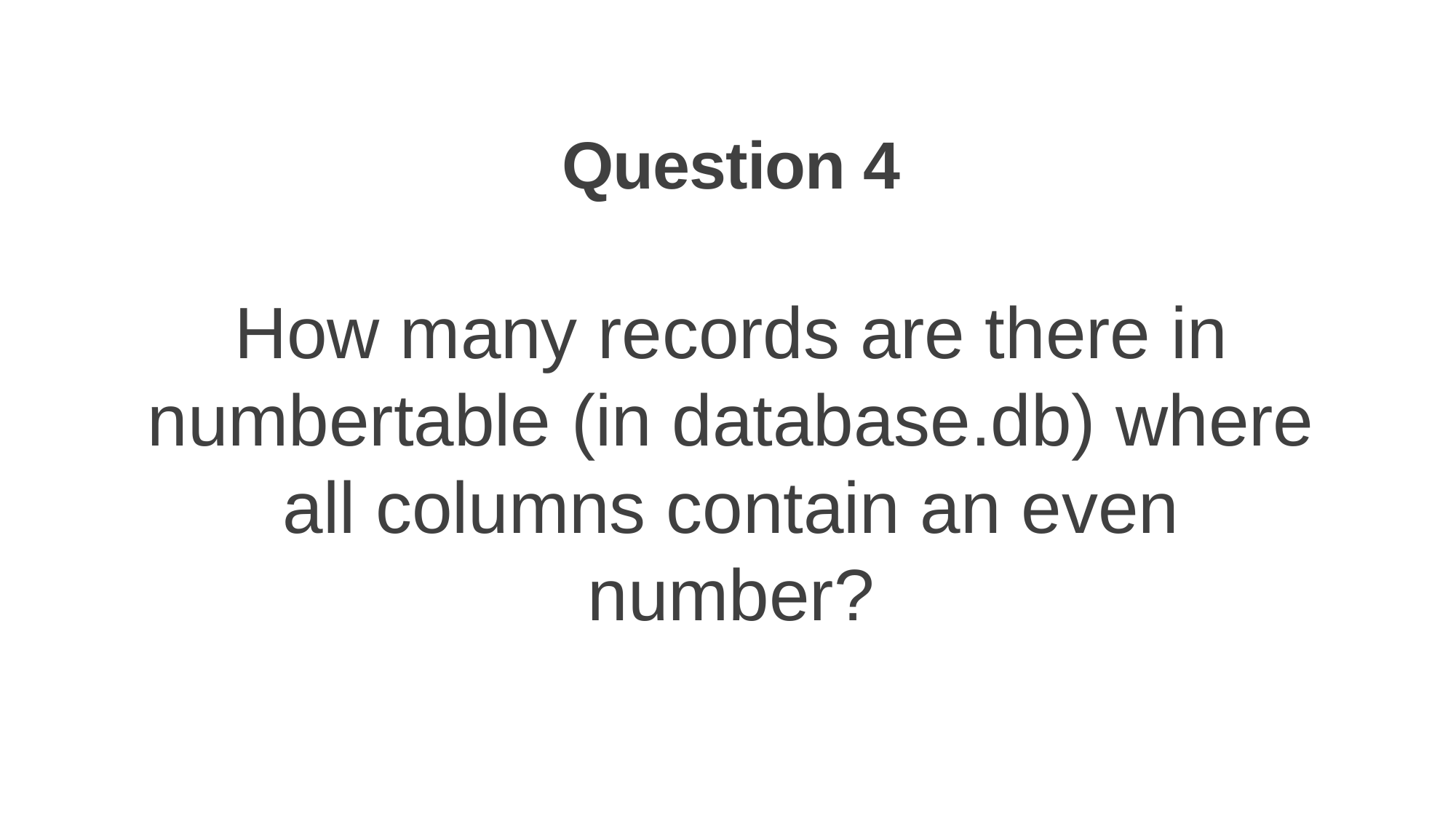

Question 4
How many records are there in numbertable (in database.db) where all columns contain an even number?